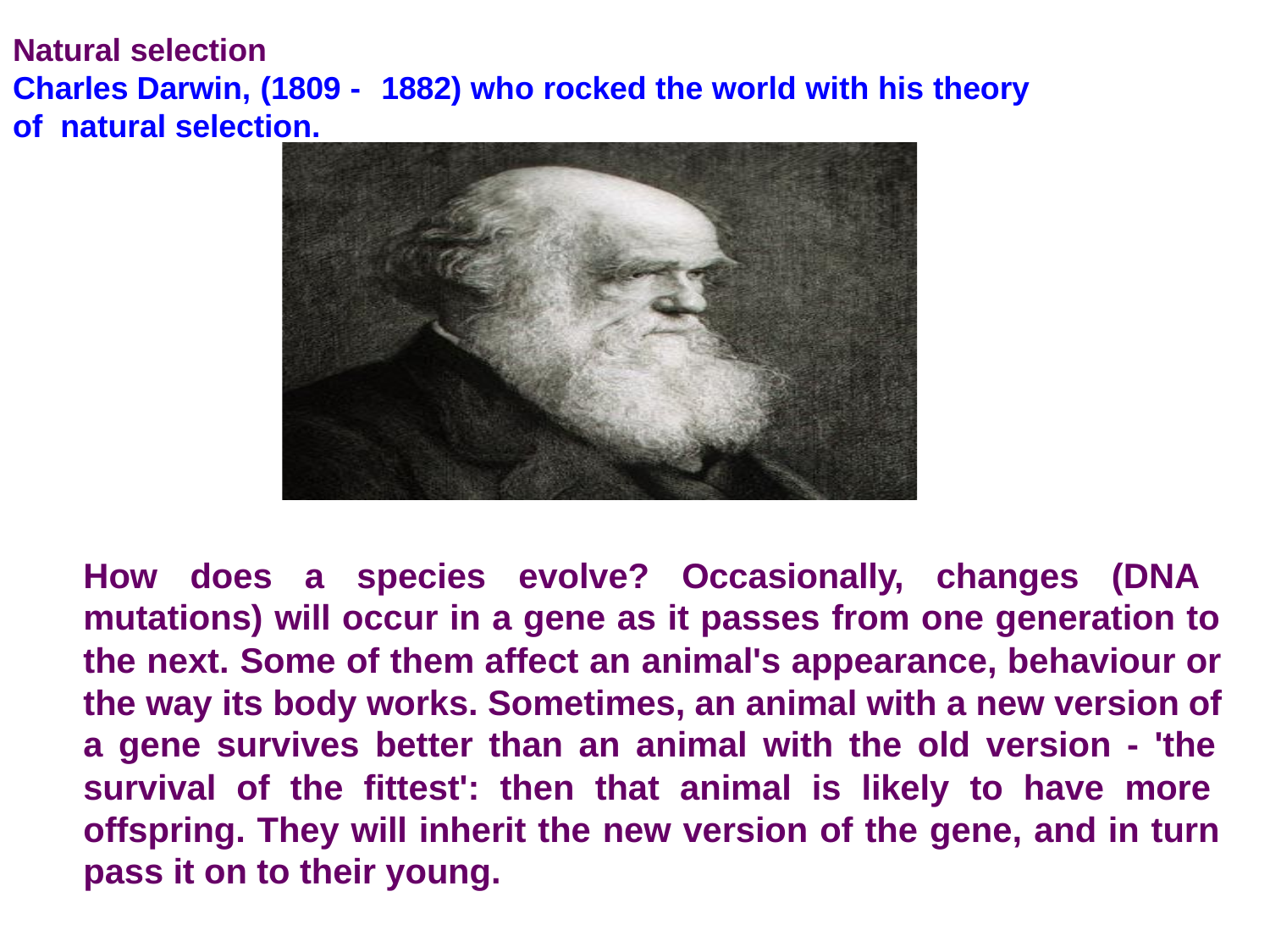

# Natural selection
Charles Darwin, (1809 -	1882) who rocked the world with his theory of  natural selection.

How does a species evolve? Occasionally, changes (DNA  mutations) will occur in a gene as it passes from one generation to  the next. Some of them affect an animal's appearance, behaviour or  the way its body works. Sometimes, an animal with a new version of  a gene survives better than an animal with the old version - 'the  survival of the fittest': then that animal is likely to have more  offspring. They will inherit the new version of the gene, and in turn  pass it on to their young.